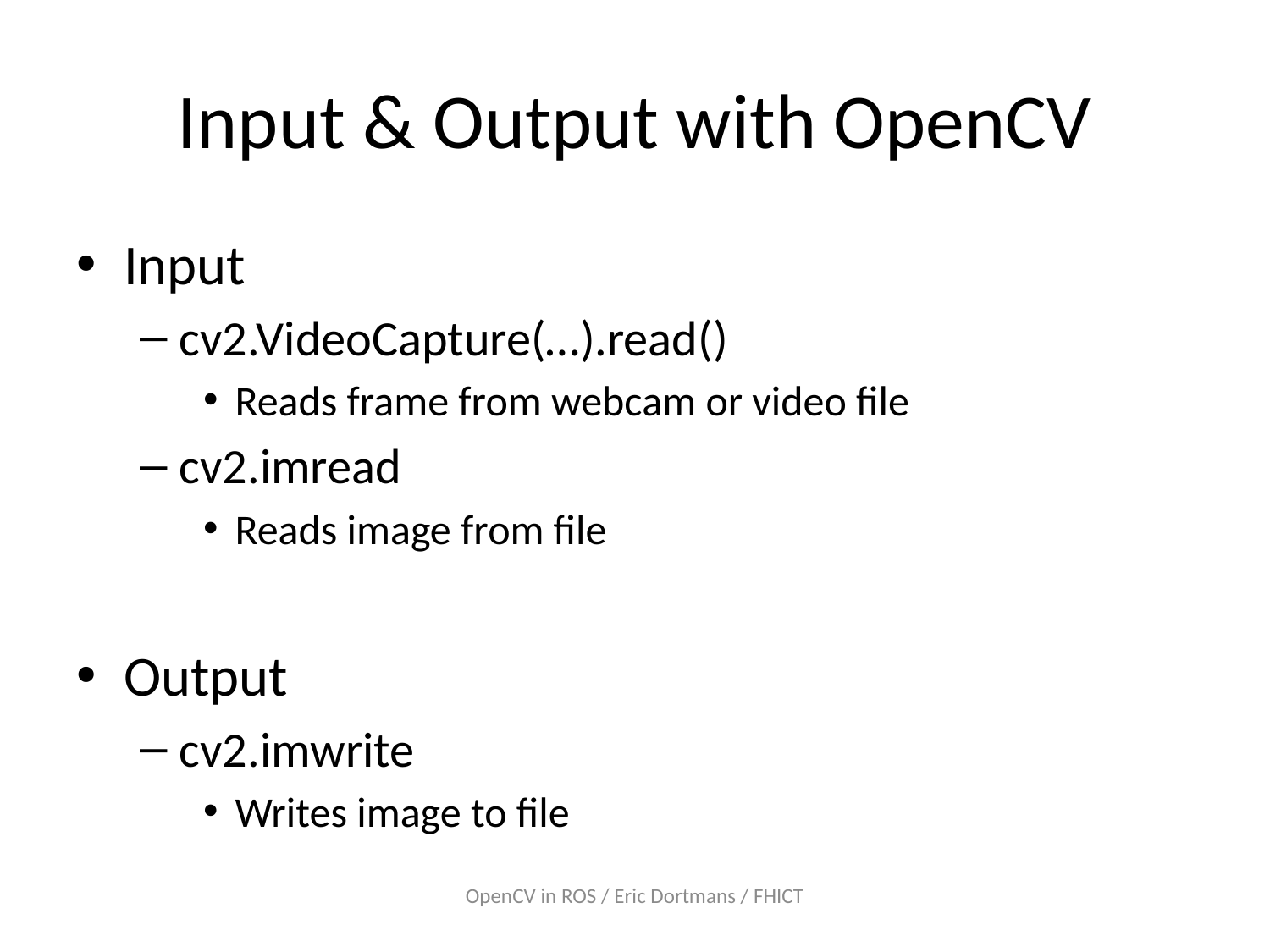

# Input & Output with OpenCV
Input
cv2.VideoCapture(…).read()
Reads frame from webcam or video file
cv2.imread
Reads image from file

Output
cv2.imwrite
Writes image to file
OpenCV in ROS / Eric Dortmans / FHICT